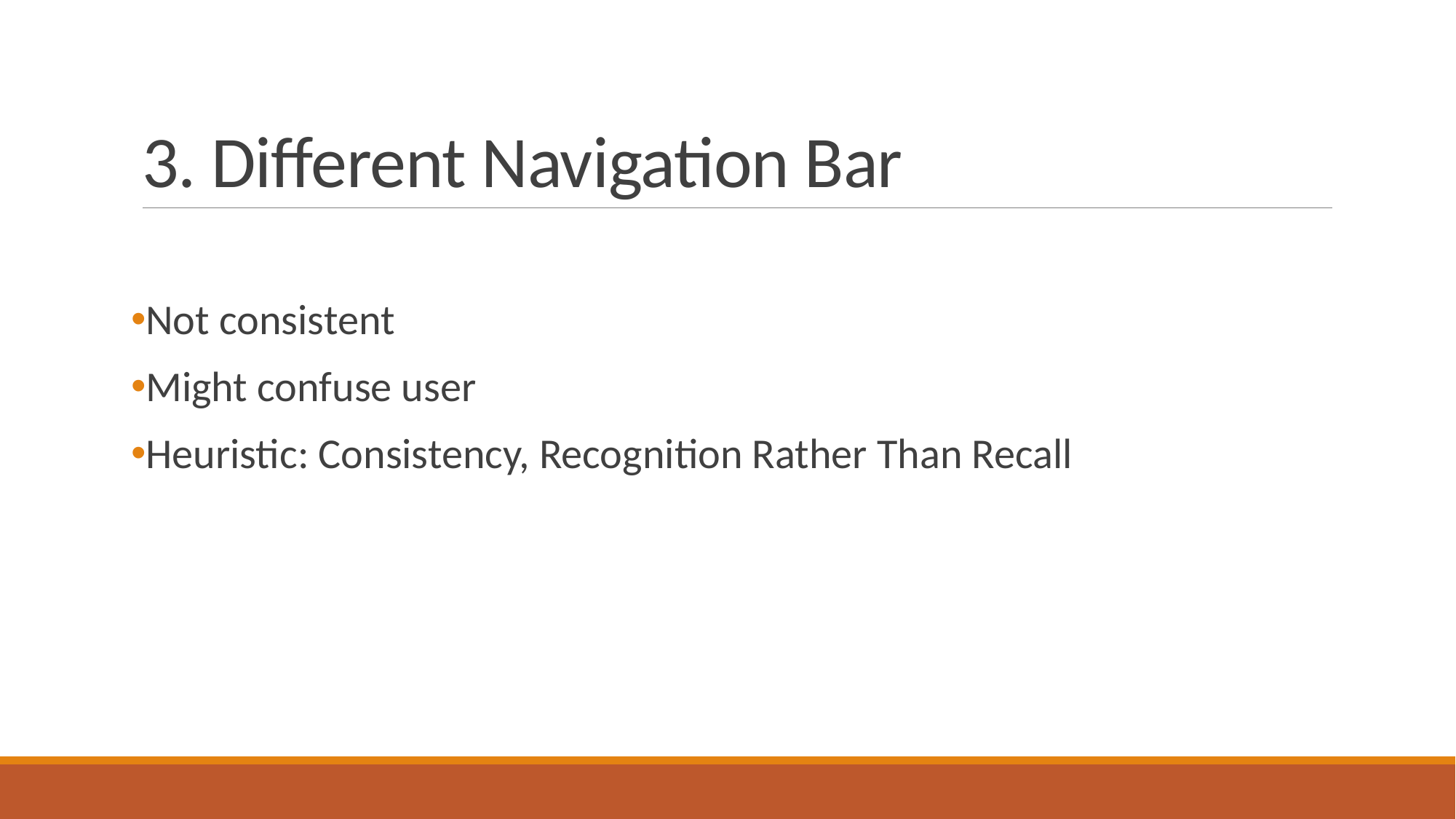

# 3. Different Navigation Bar

Not consistent
Might confuse user
Heuristic: Consistency, Recognition Rather Than Recall